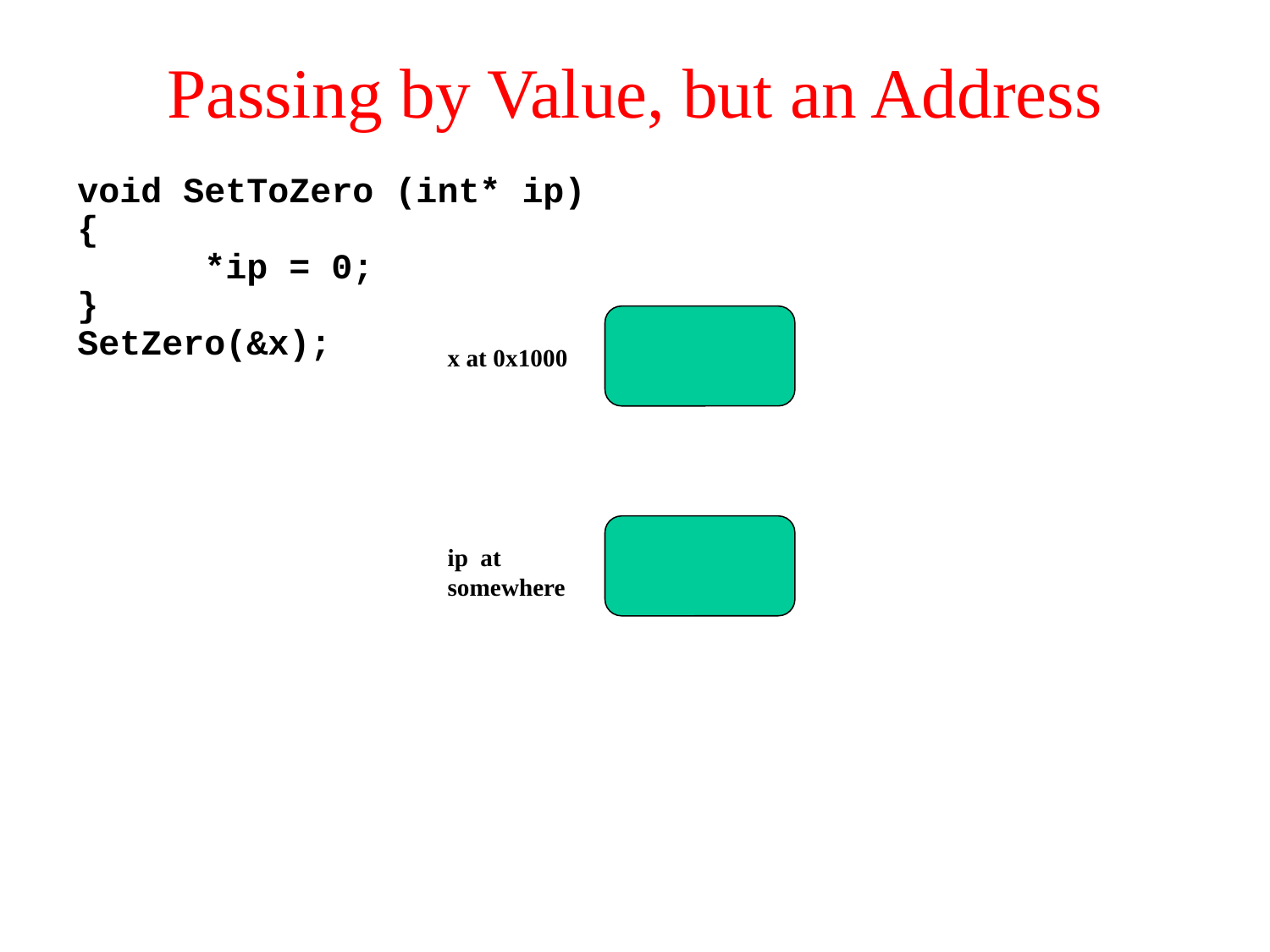

# Passing by Value, but an Address
void SetToZero (int* ip)
{
	*ip = 0;
}
SetZero(&x);

x at 0x1000

ip  at somewhere
40